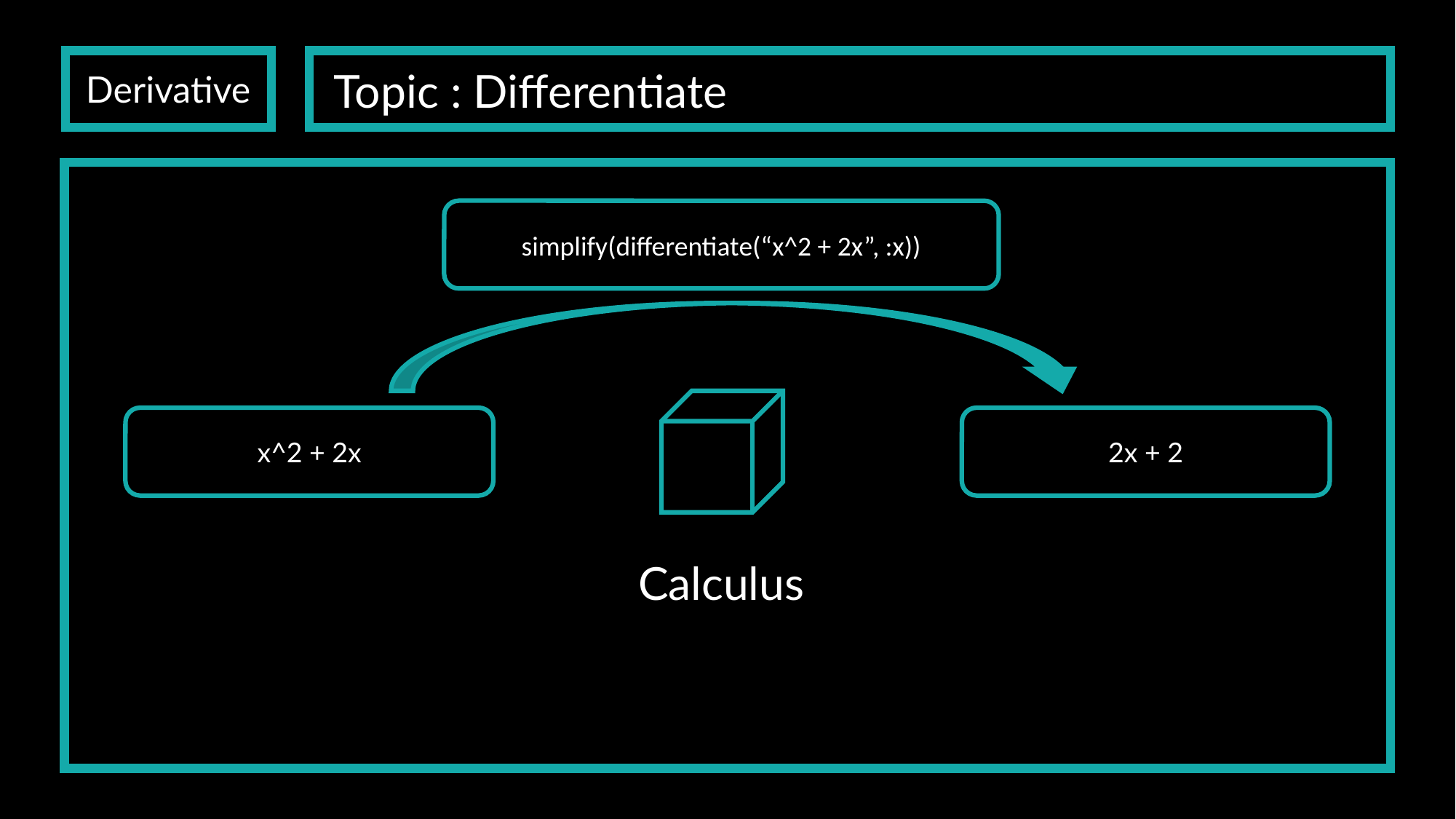

Topic : Differentiate
Derivative

simplify(differentiate(“x^2 + 2x”, :x))

x^2 + 2x
2x + 2
Calculus